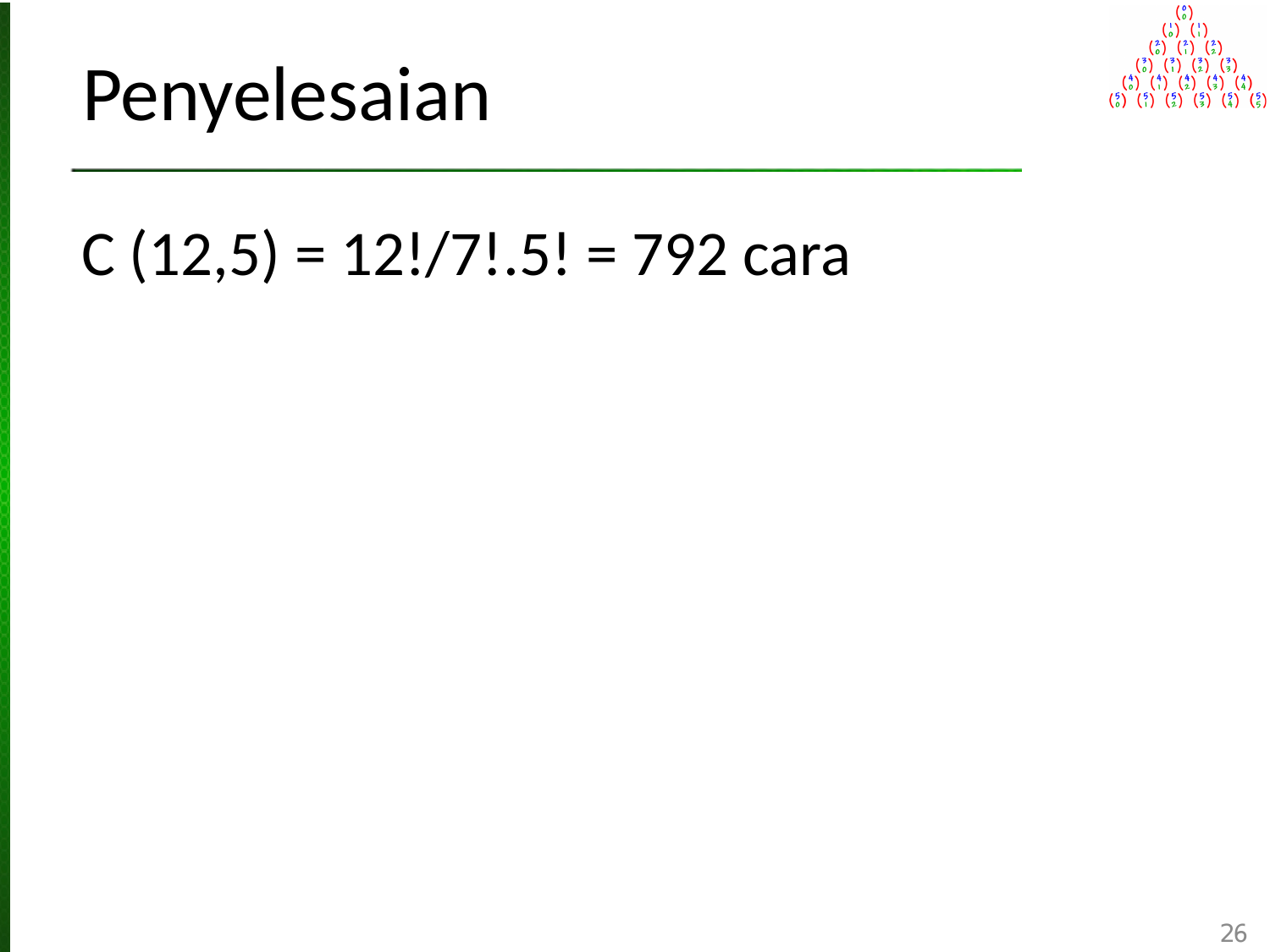

# Penyelesaian
C (12,5) = 12!/7!.5! = 792 cara
26